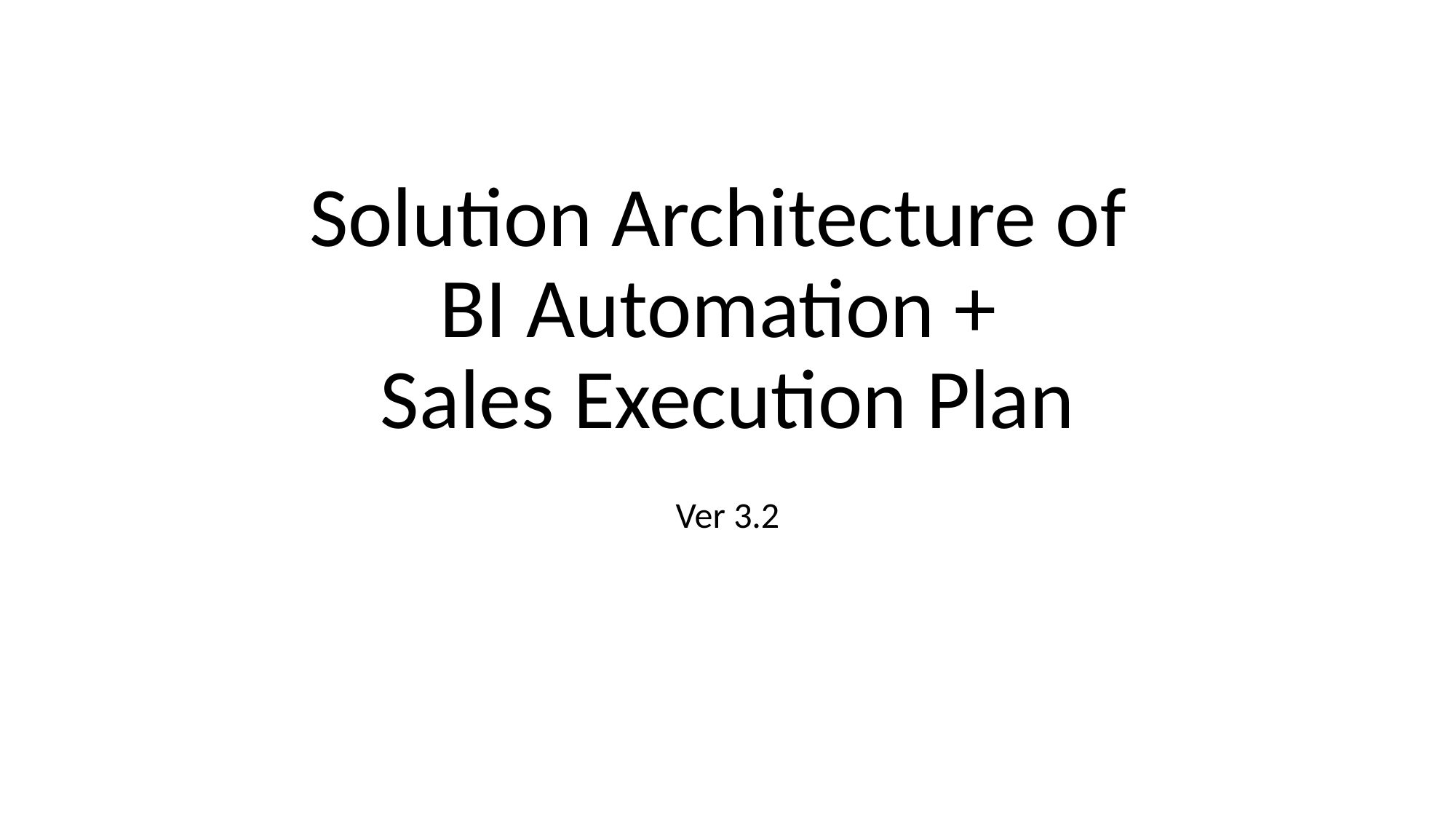

# Solution Architecture of BI Automation + Sales Execution Plan
Ver 3.2